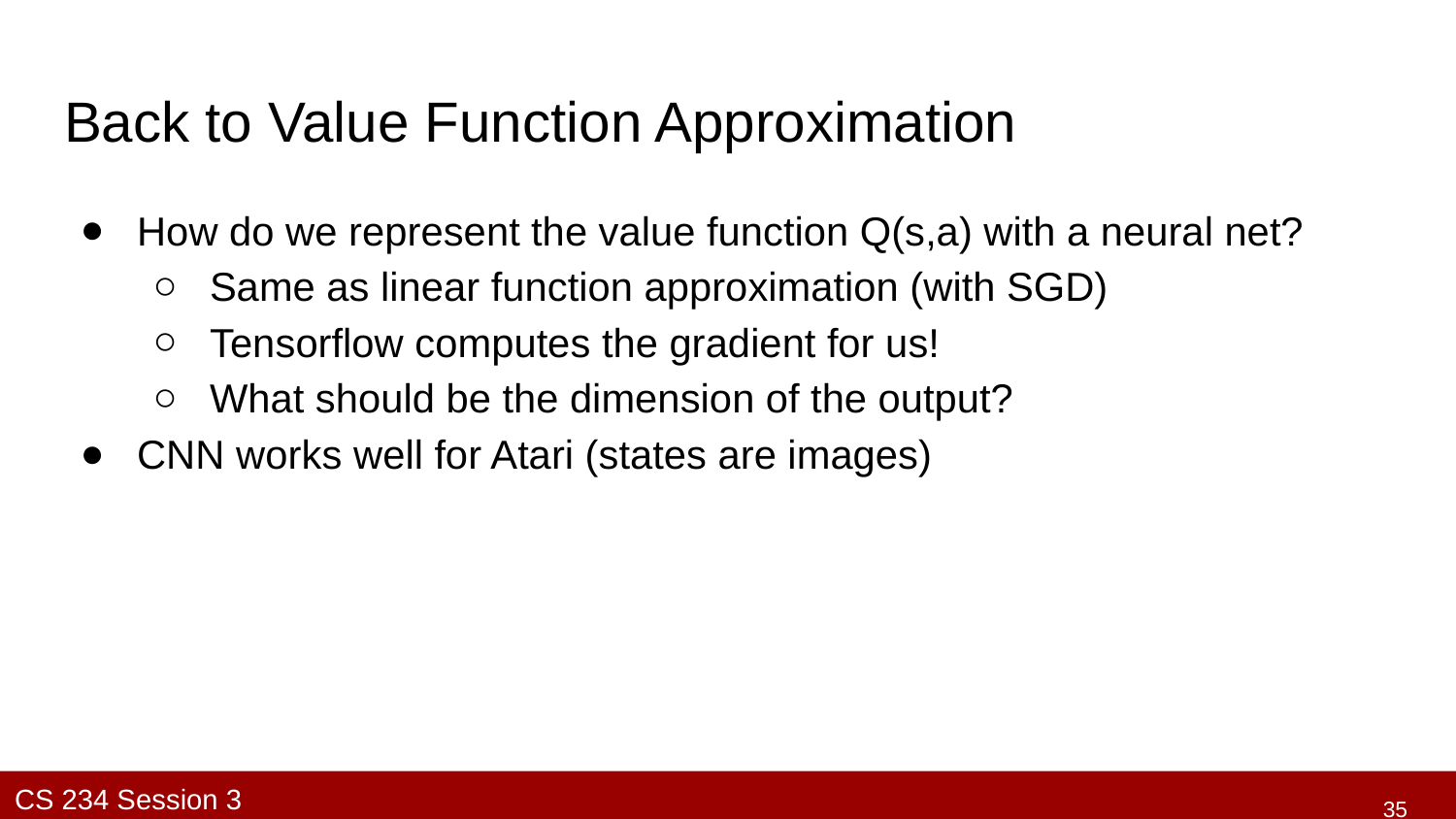

# Back to Value Function Approximation
How do we represent the value function Q(s,a) with a neural net?
Same as linear function approximation (with SGD)
Tensorflow computes the gradient for us!
What should be the dimension of the output?
CNN works well for Atari (states are images)
         35
CS 234 Session 3